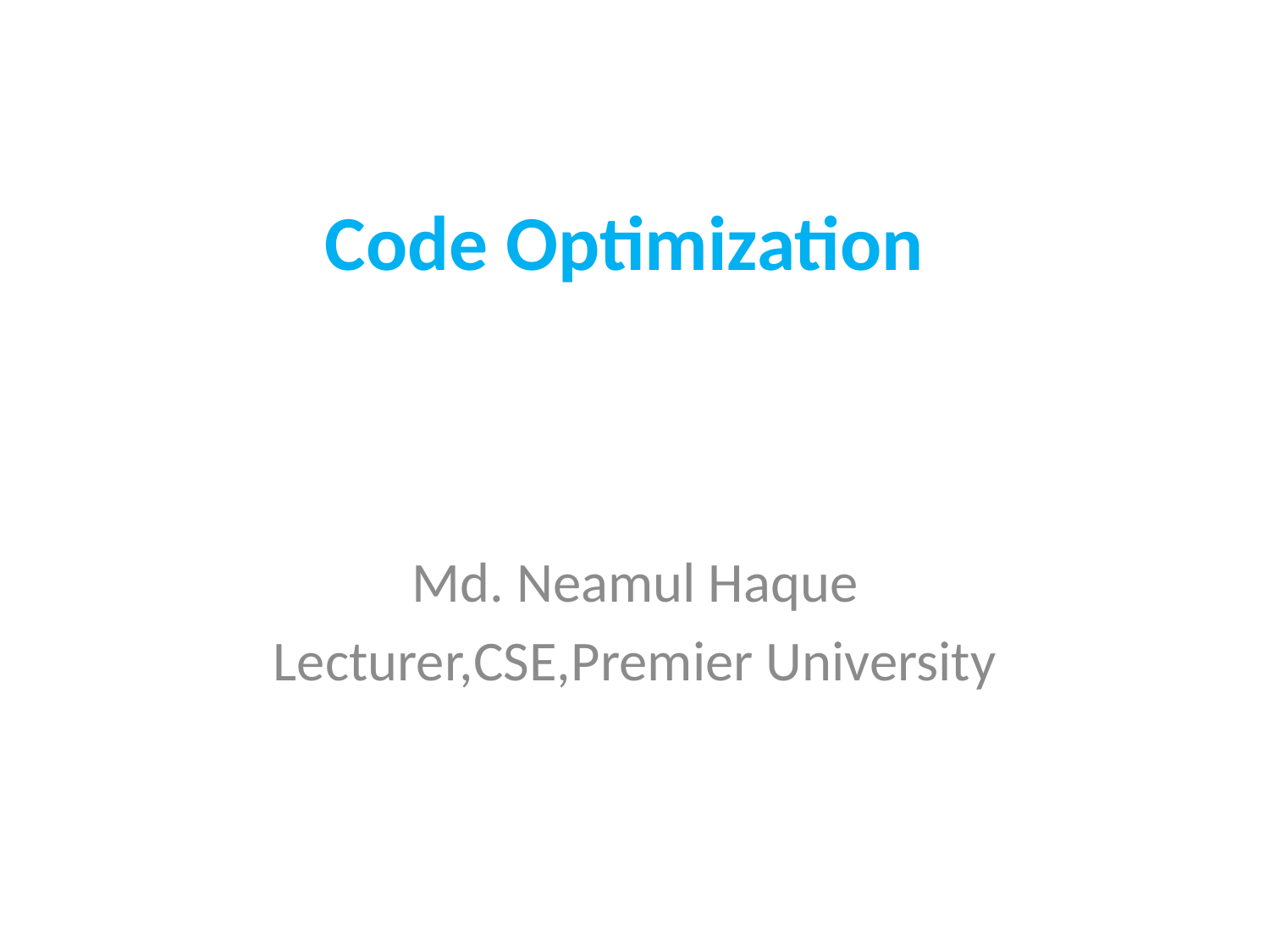

# Code Optimization
Md. Neamul Haque
Lecturer,CSE,Premier University